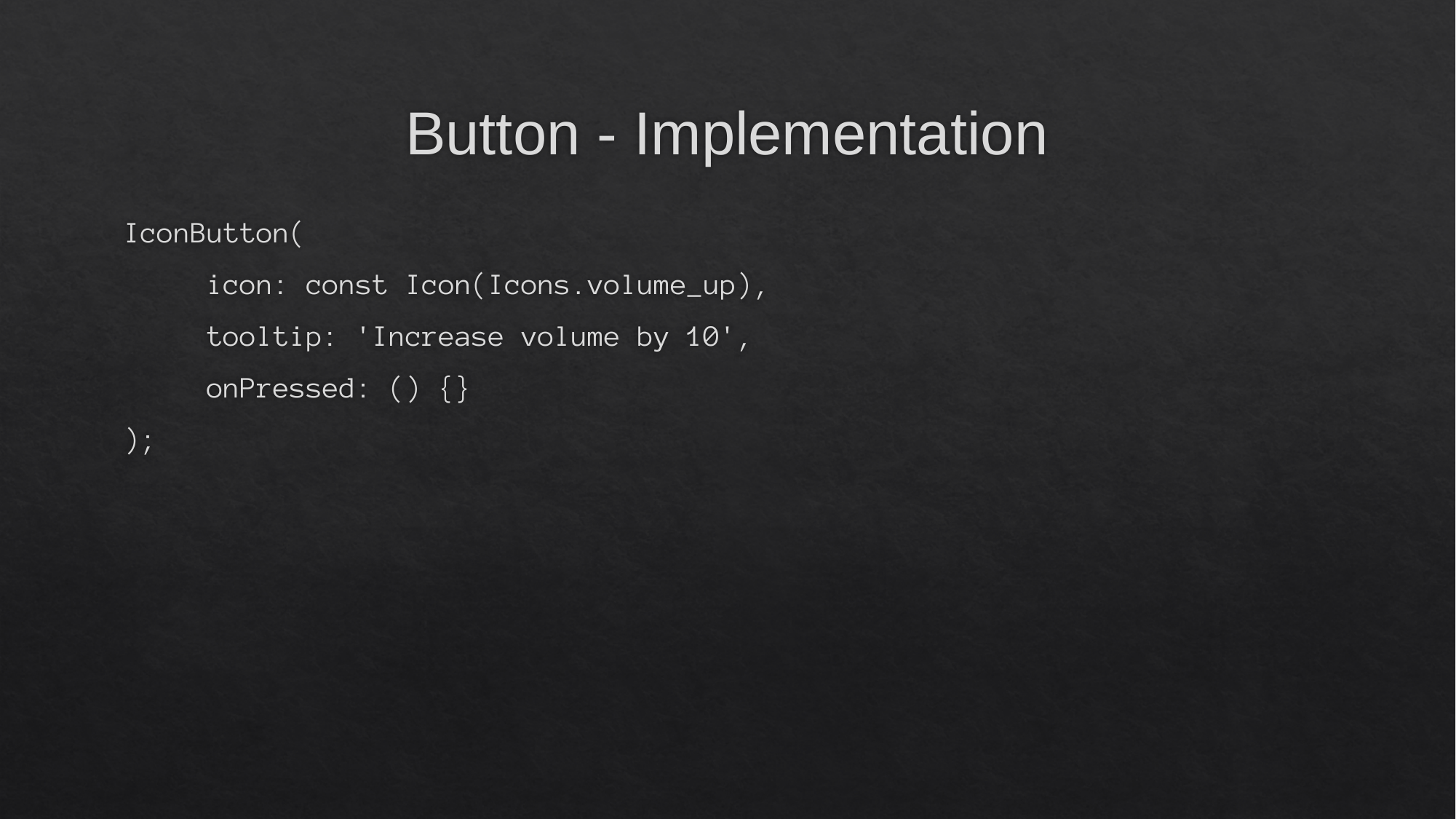

# Button - Implementation
IconButton(
     icon: const Icon(Icons.volume_up),
     tooltip: 'Increase volume by 10',
     onPressed: () {}
);